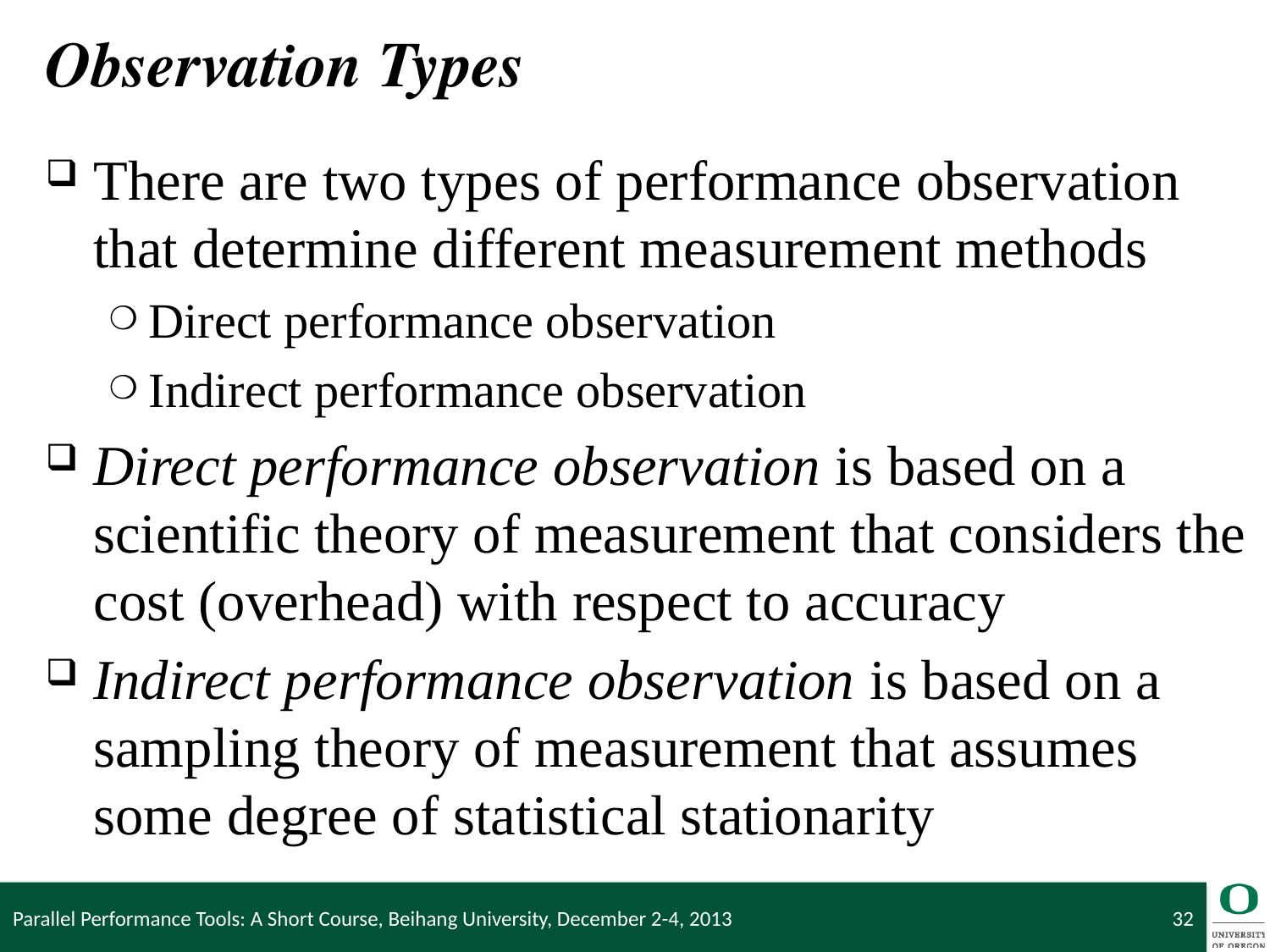

# Observation Types
There are two types of performance observation that determine different measurement methods
Direct performance observation
Indirect performance observation
Direct performance observation is based on a scientific theory of measurement that considers the cost (overhead) with respect to accuracy
Indirect performance observation is based on a sampling theory of measurement that assumes some degree of statistical stationarity
Parallel Performance Tools: A Short Course, Beihang University, December 2-4, 2013
32